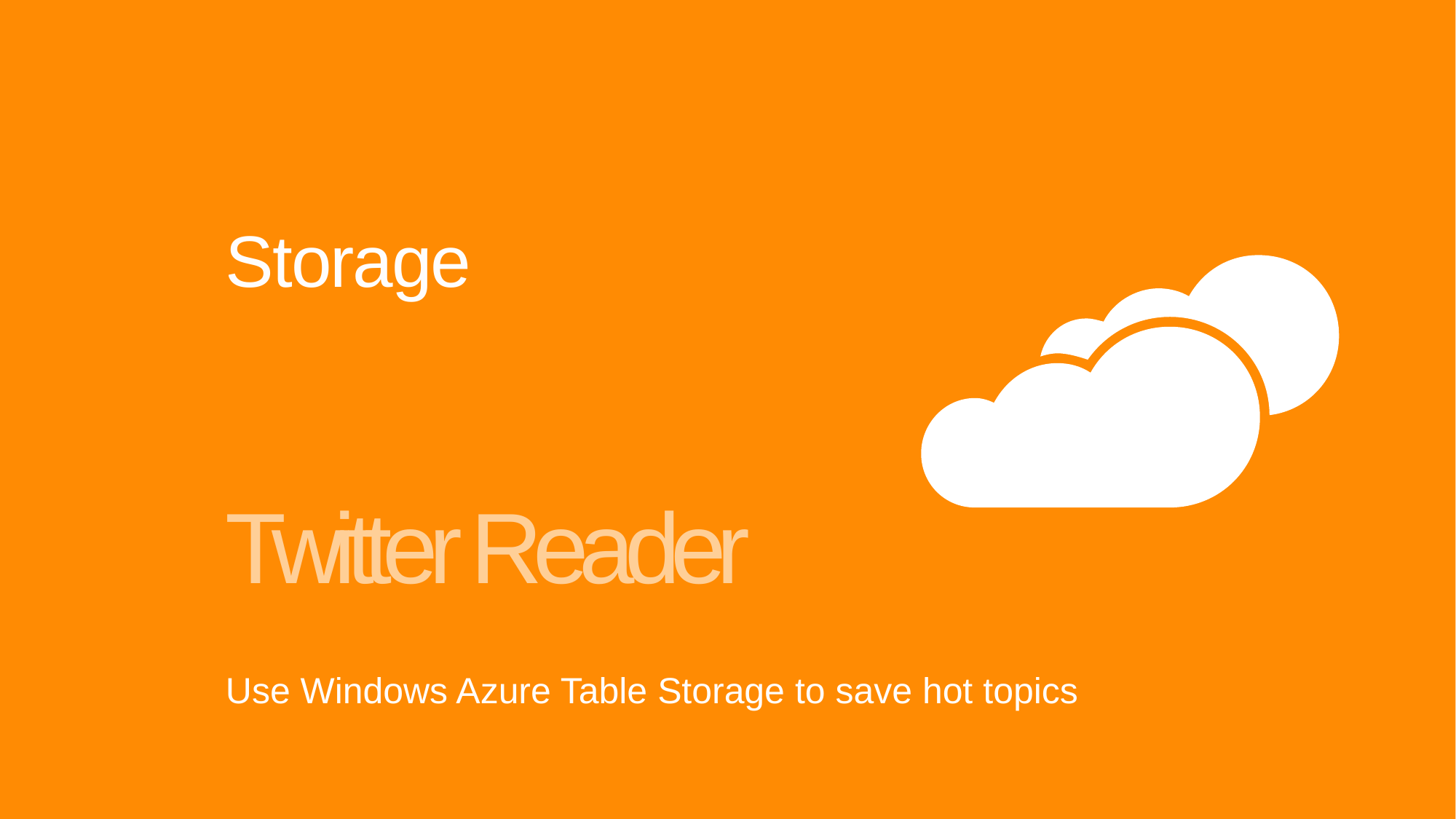

# Storage
Twitter Reader
Use Windows Azure Table Storage to save hot topics